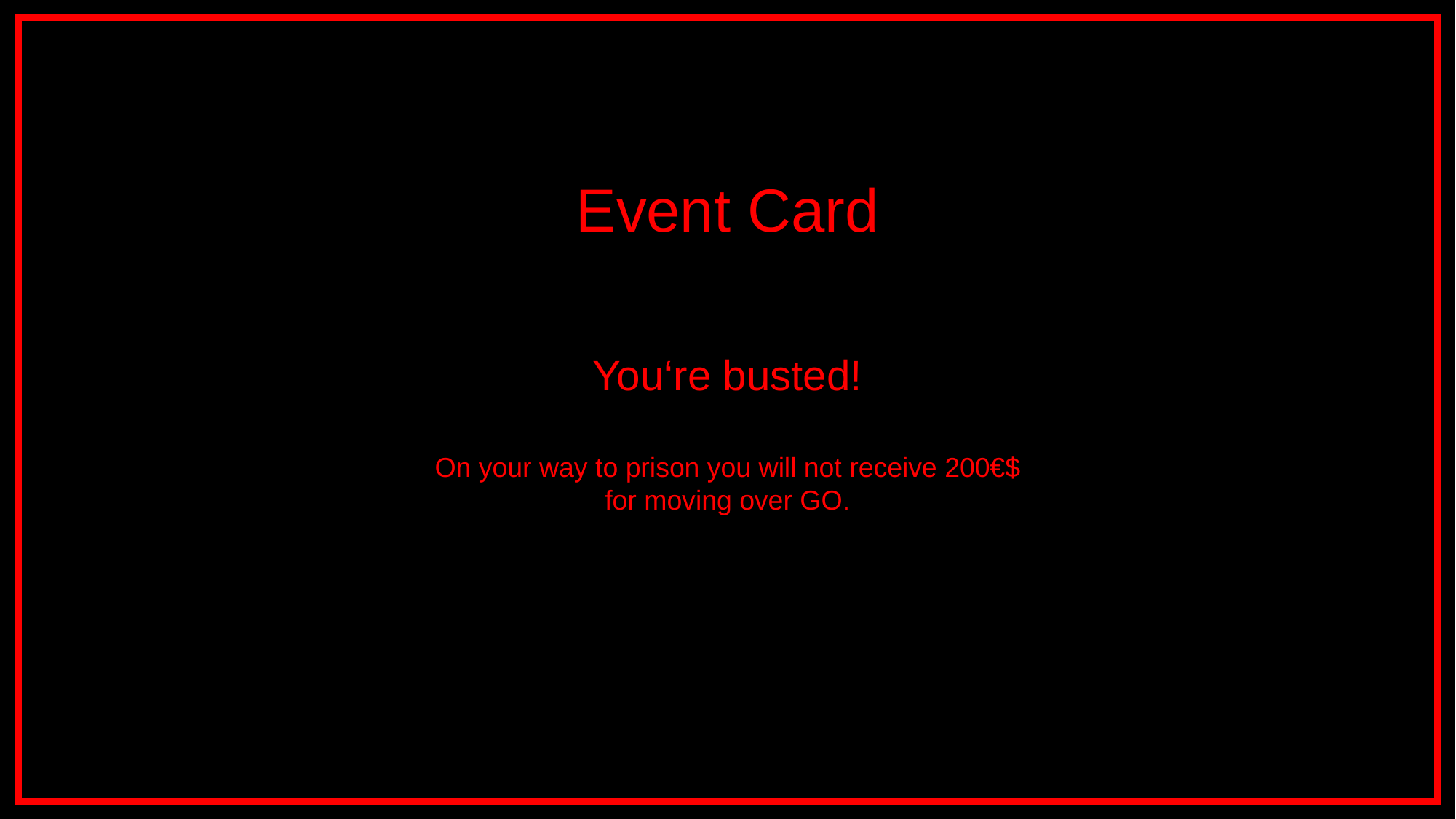

Event Card
You‘re busted!

On your way to prison you will not receive 200€$ for moving over GO.